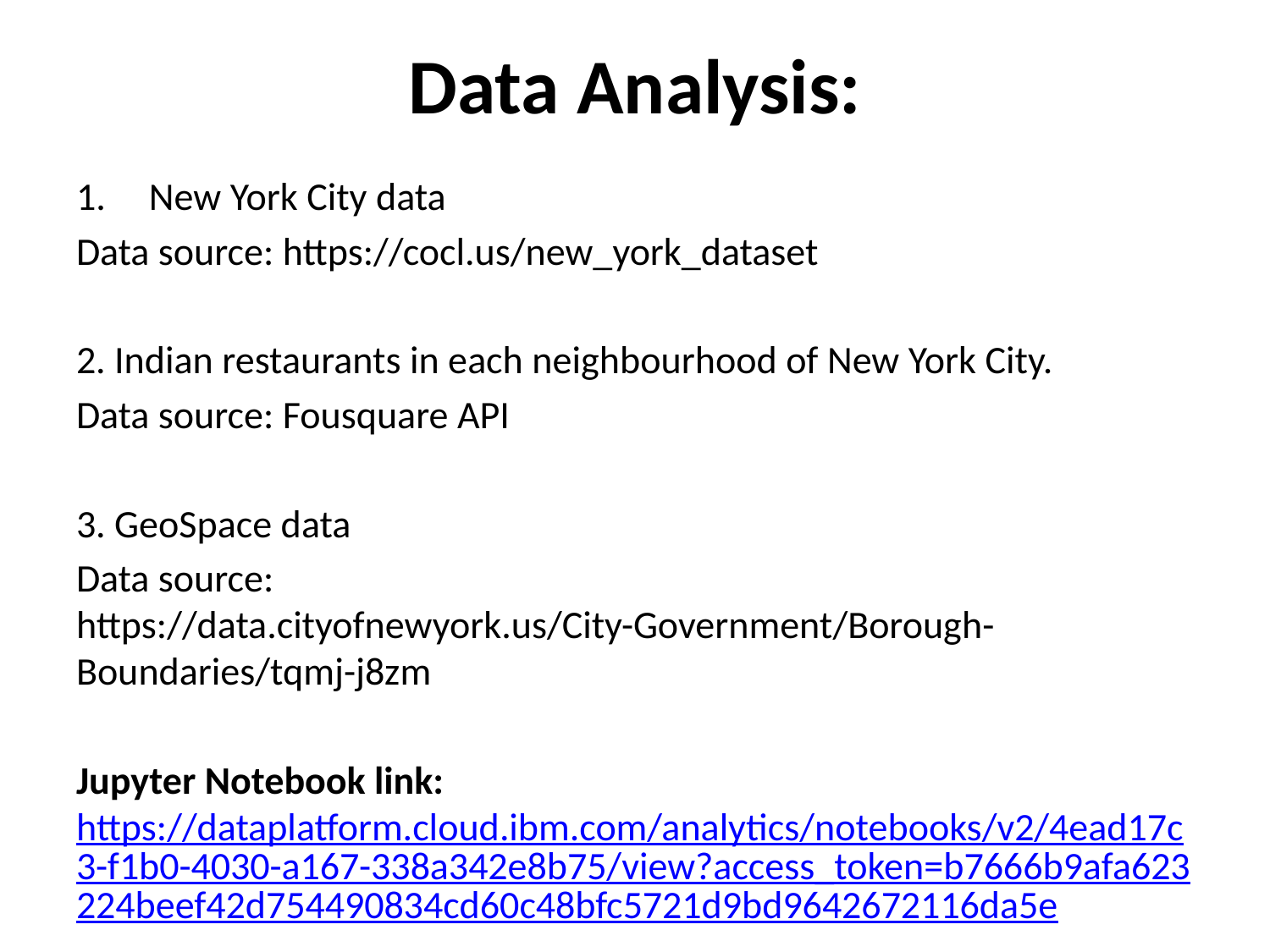

# Data Analysis:
New York City data
Data source: https://cocl.us/new_york_dataset

2. Indian restaurants in each neighbourhood of New York City.
Data source: Fousquare API

3. GeoSpace data
Data source: https://data.cityofnewyork.us/City-Government/Borough-Boundaries/tqmj-j8zm

Jupyter Notebook link: https://dataplatform.cloud.ibm.com/analytics/notebooks/v2/4ead17c3-f1b0-4030-a167-338a342e8b75/view?access_token=b7666b9afa623224beef42d754490834cd60c48bfc5721d9bd9642672116da5e